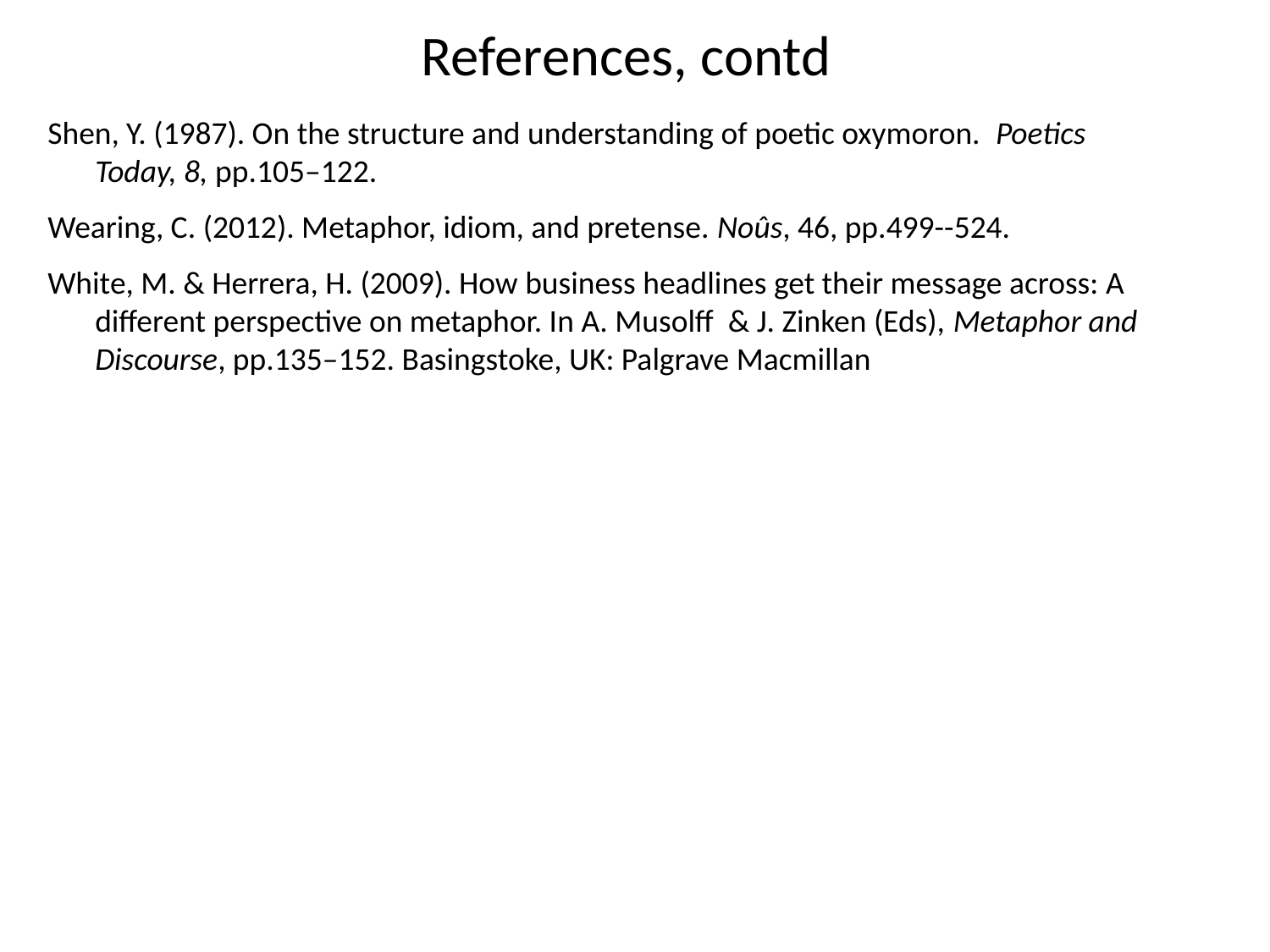

References, contd
Shen, Y. (1987). On the structure and understanding of poetic oxymoron.  Poetics Today, 8, pp.105–122.
Wearing, C. (2012). Metaphor, idiom, and pretense. Noûs, 46, pp.499--524.
White, M. & Herrera, H. (2009). How business headlines get their message across: A different perspective on metaphor. In A. Musolff  & J. Zinken (Eds), Metaphor and Discourse, pp.135–152. Basingstoke, UK: Palgrave Macmillan